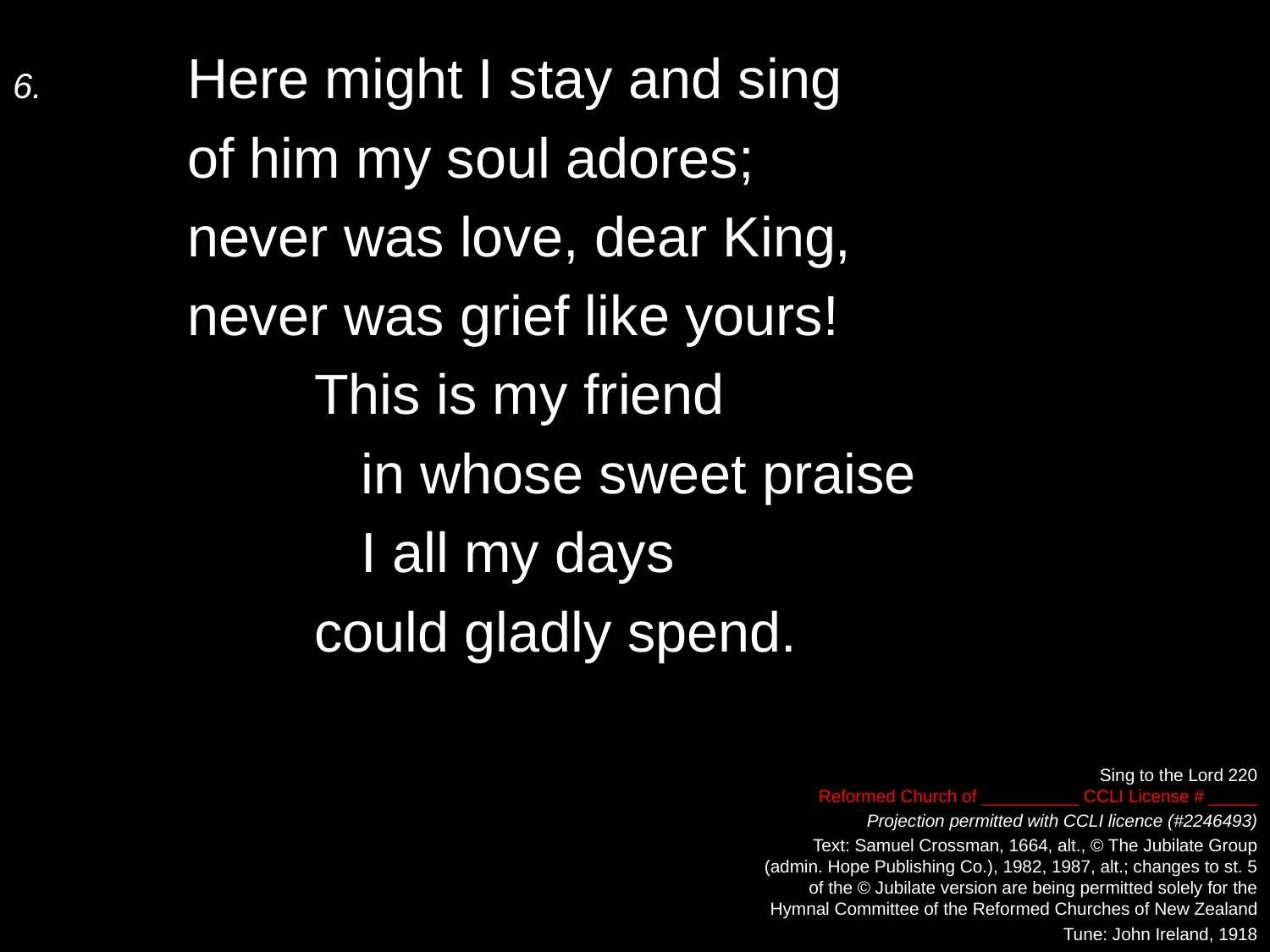

6.	Here might I stay and sing
	of him my soul adores;
	never was love, dear King,
	never was grief like yours!
		This is my friend
		   in whose sweet praise
		   I all my days
		could gladly spend.
Sing to the Lord 220
Reformed Church of __________ CCLI License # _____
Projection permitted with CCLI licence (#2246493)
Text: Samuel Crossman, 1664, alt., © The Jubilate Group
(admin. Hope Publishing Co.), 1982, 1987, alt.; changes to st. 5
of the © Jubilate version are being permitted solely for the
Hymnal Committee of the Reformed Churches of New Zealand
Tune: John Ireland, 1918